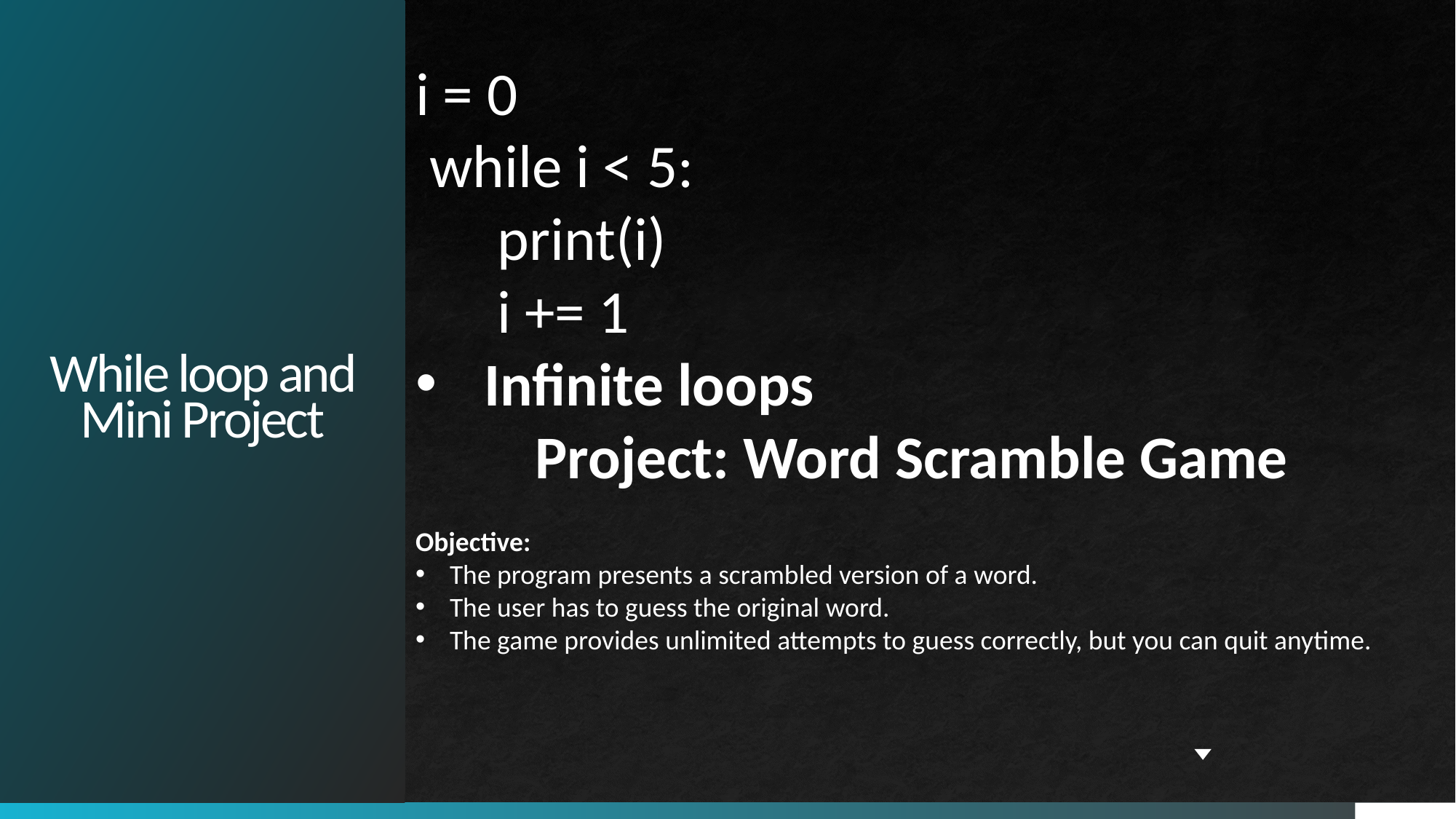

# While loop and Mini Project

i = 0
 while i < 5:
      print(i)
      i += 1
Infinite loops
Project: Word Scramble Game

Objective:
The program presents a scrambled version of a word.
The user has to guess the original word.
The game provides unlimited attempts to guess correctly, but you can quit anytime.